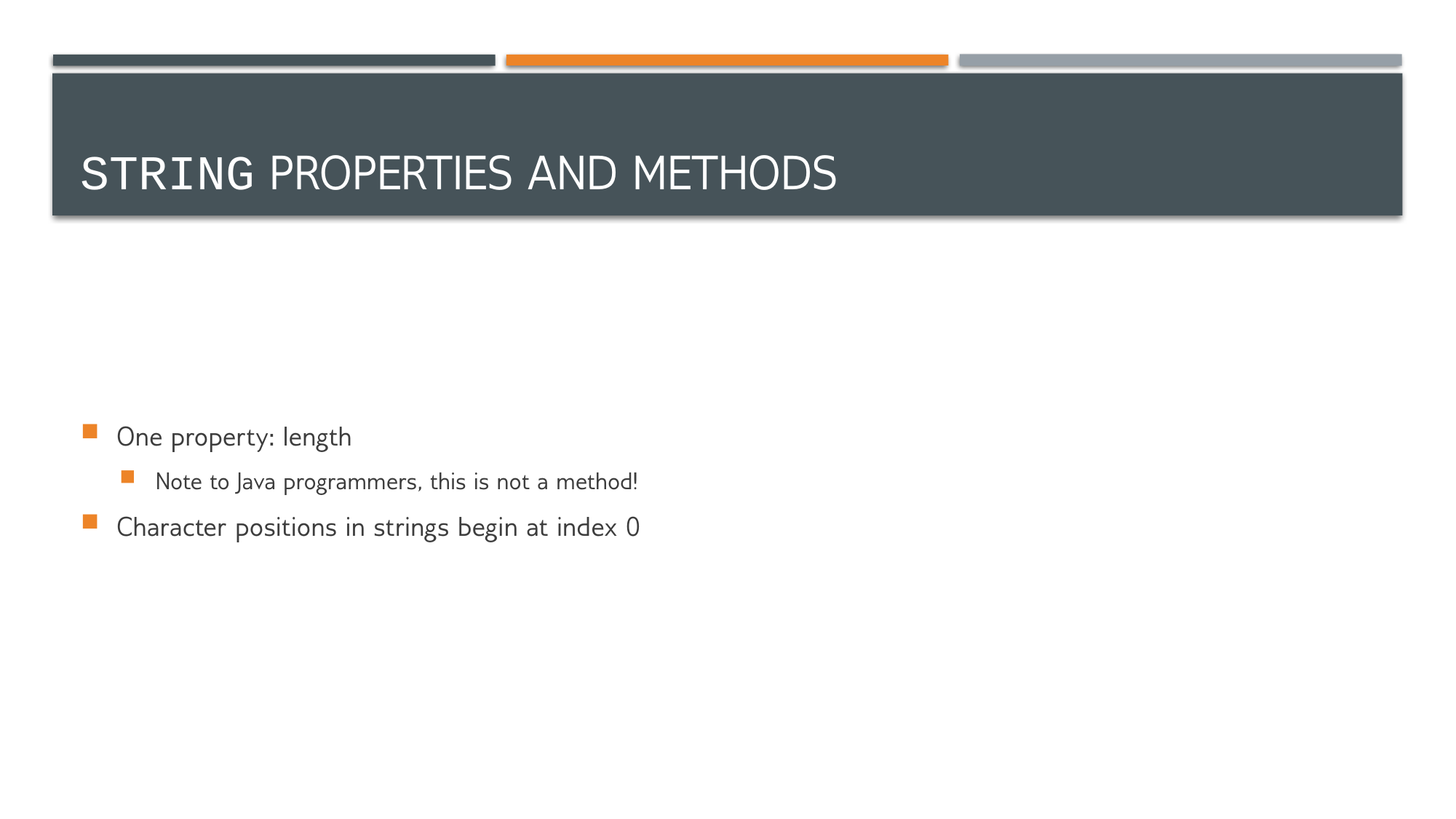

# String Properties and Methods
One property: length
Note to Java programmers, this is not a method!
Character positions in strings begin at index 0